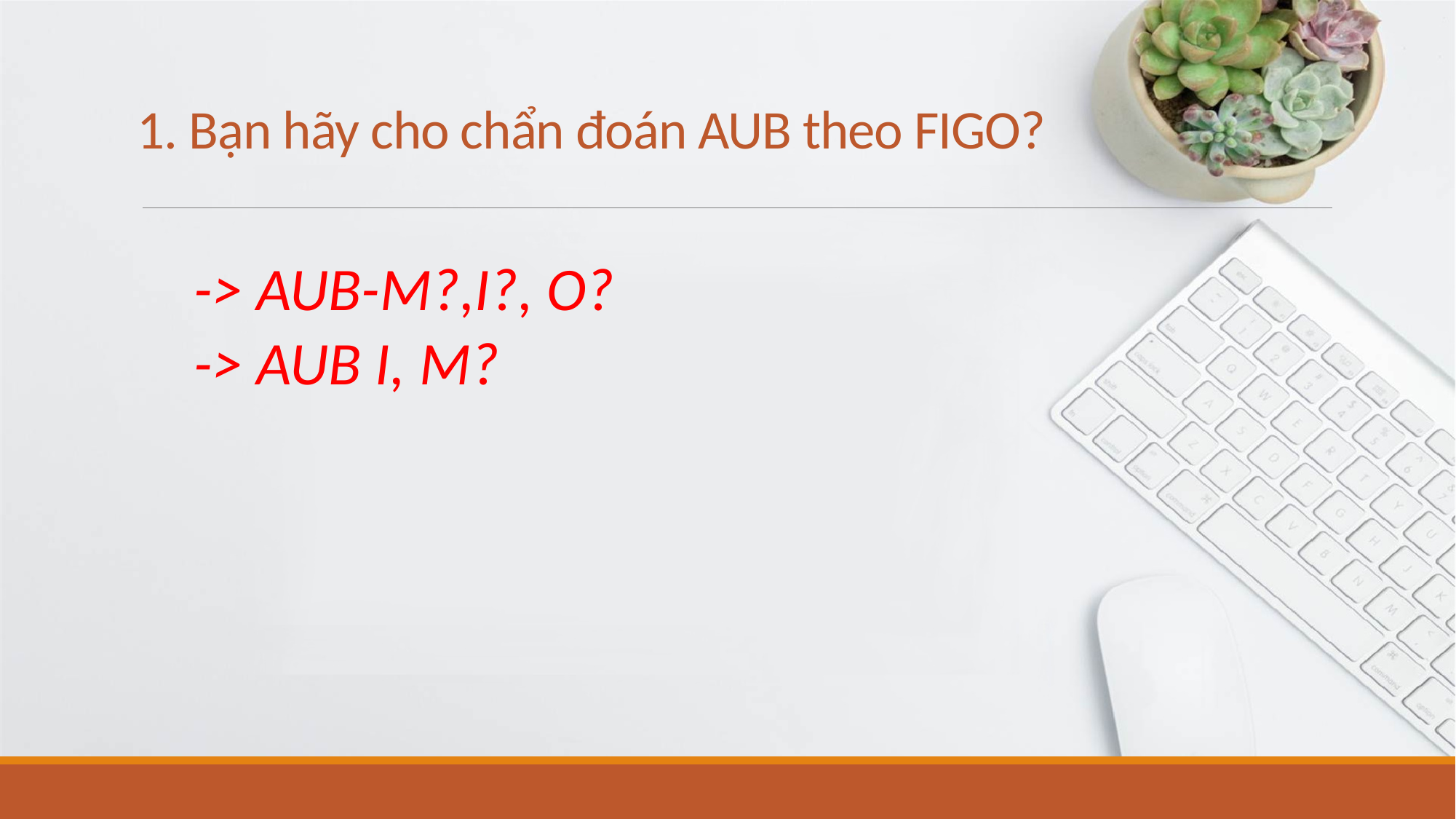

# 1. Bạn hãy cho chẩn đoán AUB theo FIGO?
-> AUB-M?,I?, O?
-> AUB I, M?